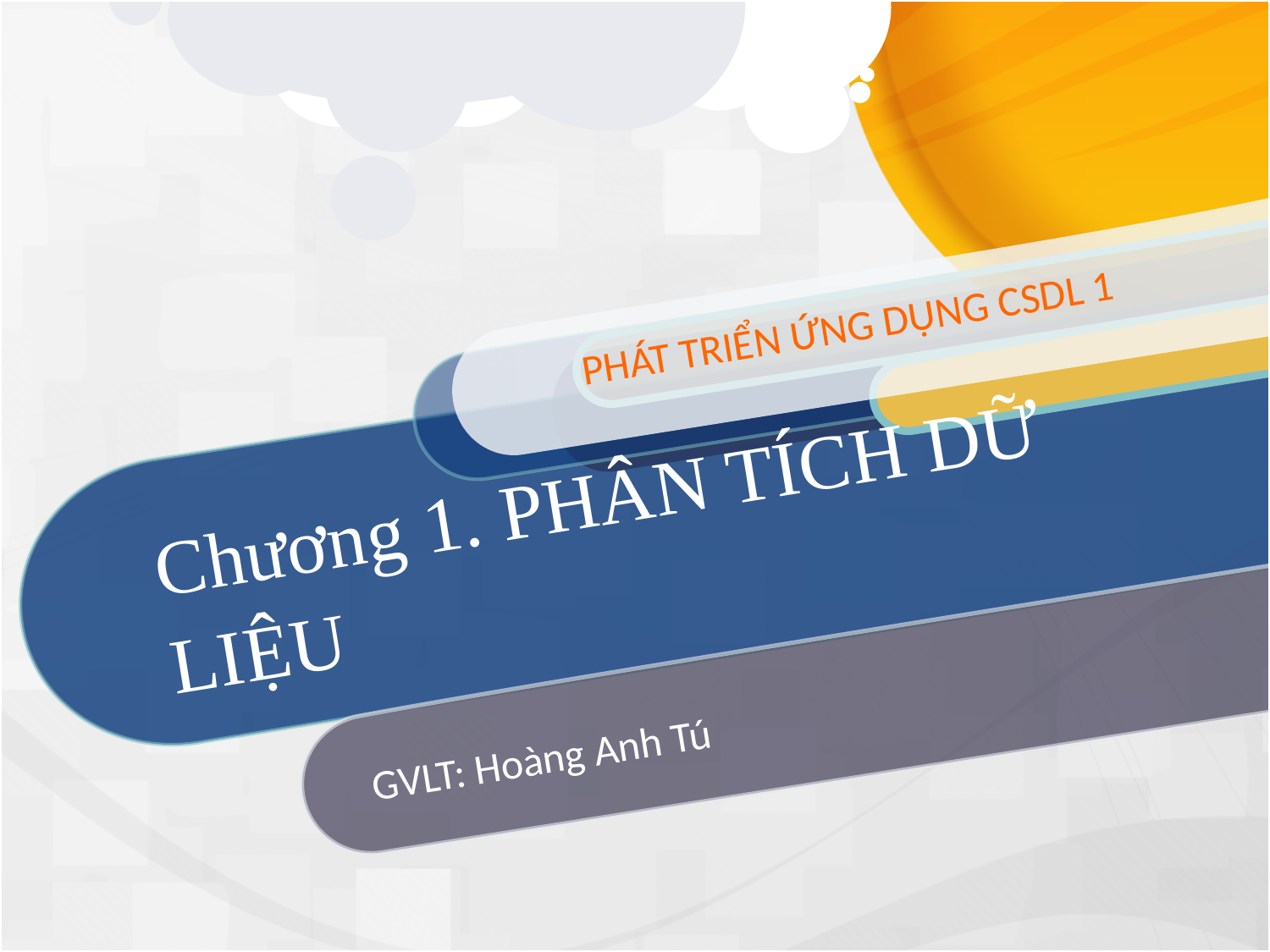

PHÁT TRIỂN ỨNG DỤNG CSDL 1
# Chương 1. PHÂN TÍCH DỮ LIỆU
GVLT: Hoàng Anh Tú